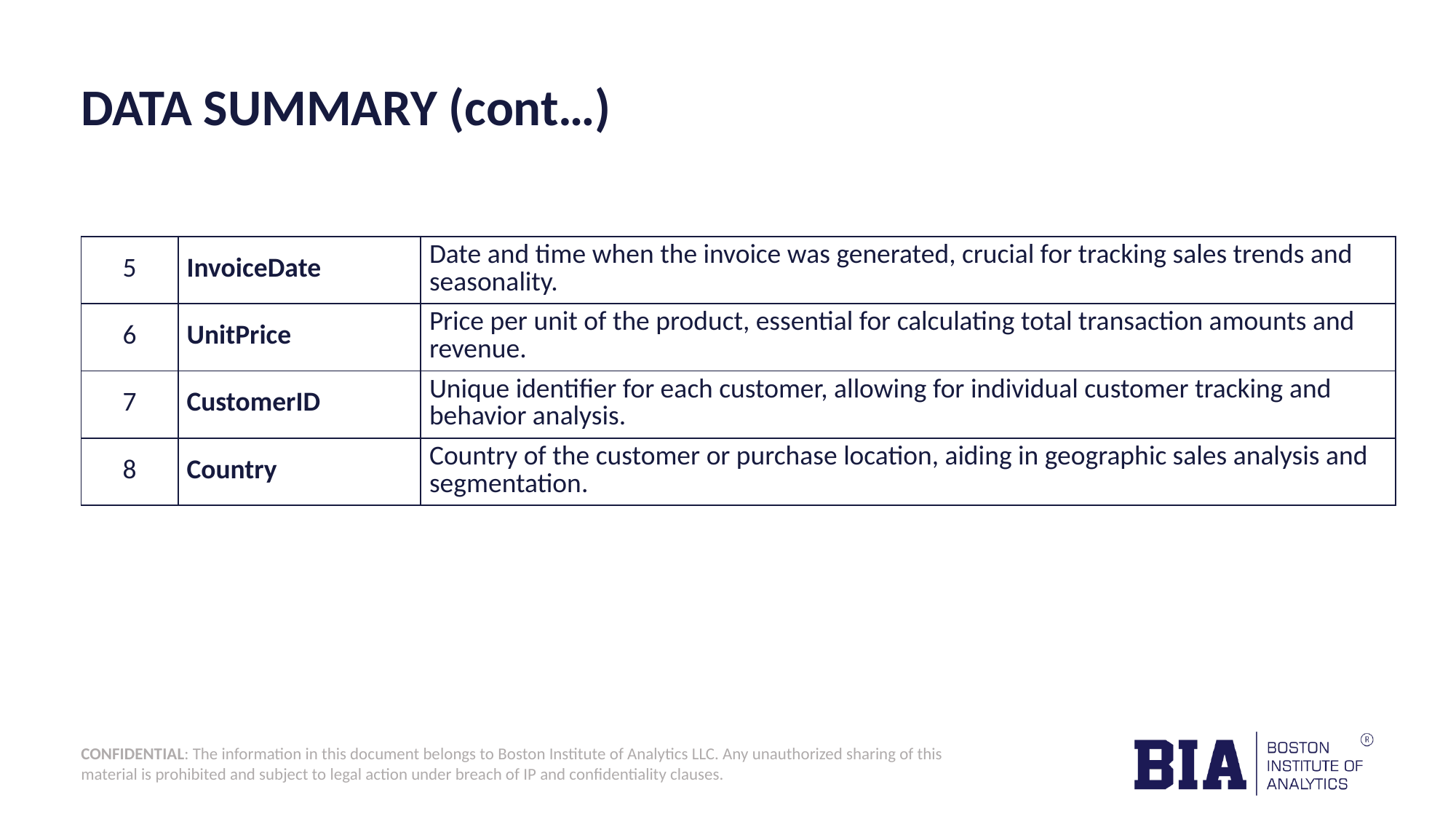

# DATA SUMMARY (cont…)
| 5 | InvoiceDate | Date and time when the invoice was generated, crucial for tracking sales trends and seasonality. |
| --- | --- | --- |
| 6 | UnitPrice | Price per unit of the product, essential for calculating total transaction amounts and revenue. |
| 7 | CustomerID | Unique identifier for each customer, allowing for individual customer tracking and behavior analysis. |
| 8 | Country | Country of the customer or purchase location, aiding in geographic sales analysis and segmentation. |